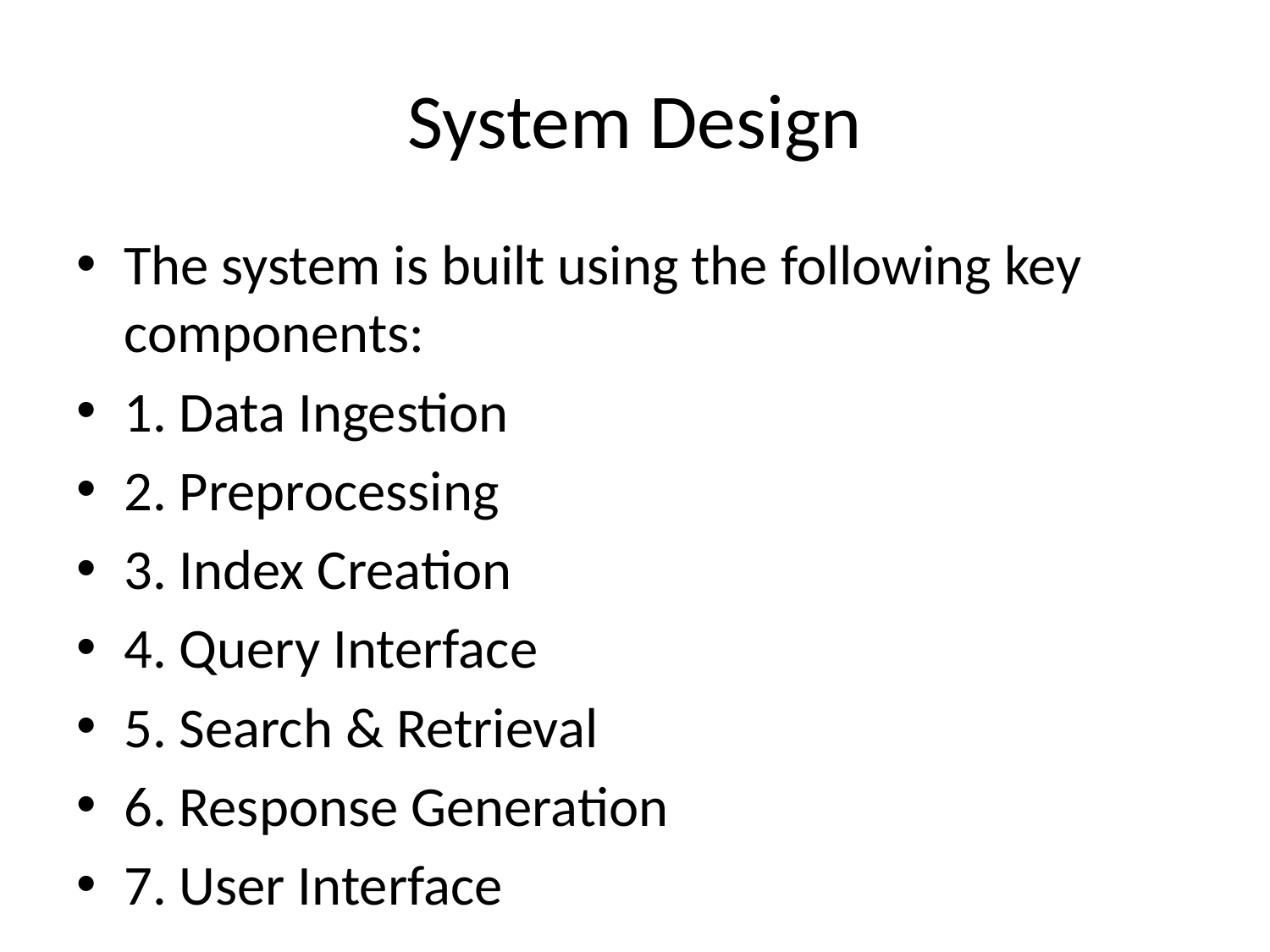

# System Design
The system is built using the following key components:
1. Data Ingestion
2. Preprocessing
3. Index Creation
4. Query Interface
5. Search & Retrieval
6. Response Generation
7. User Interface